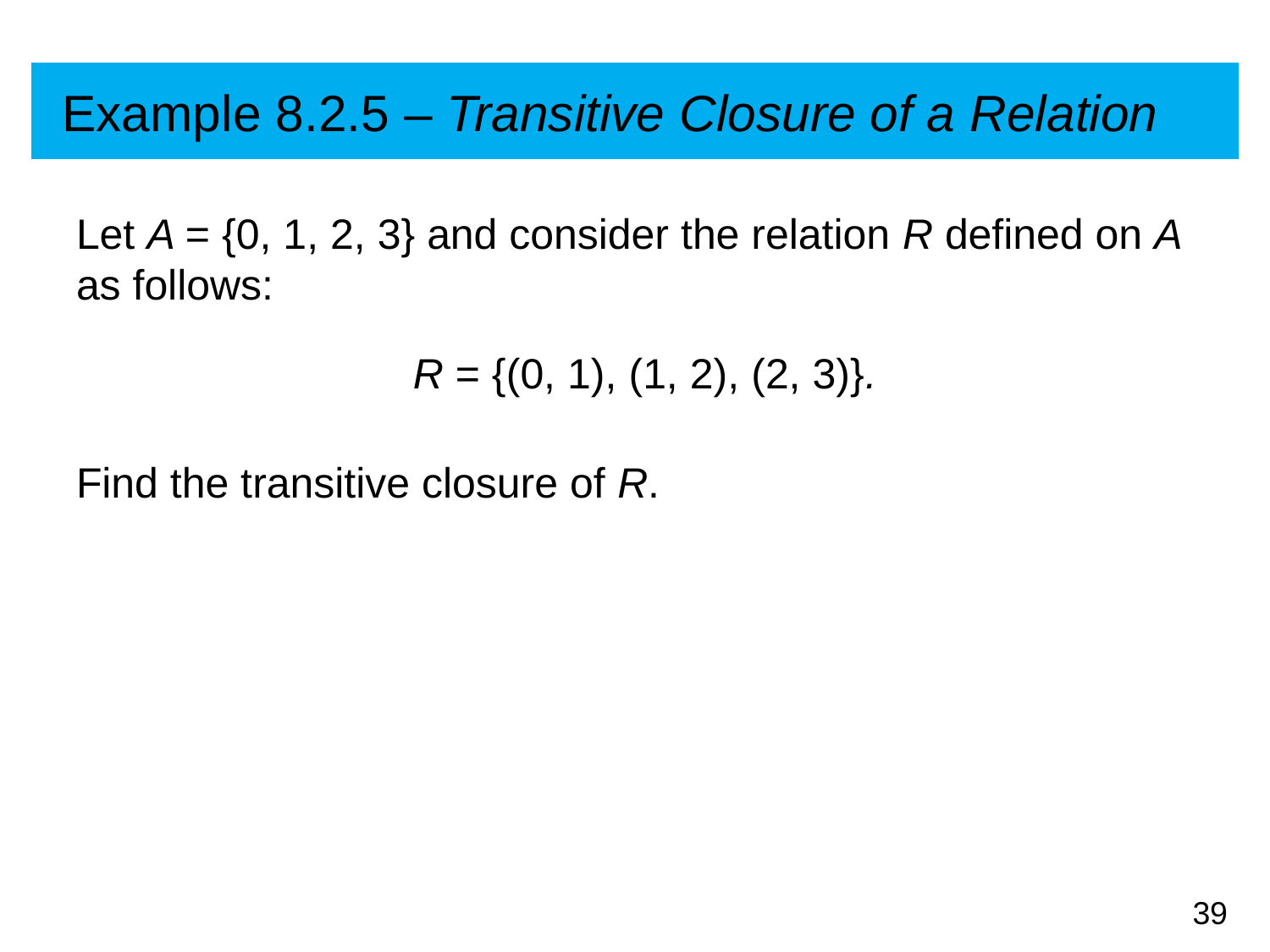

# Example 8.2.5 – Transitive Closure of a Relation
Let A = {0, 1, 2, 3} and consider the relation R defined on A as follows:

		       R = {(0, 1), (1, 2), (2, 3)}.

Find the transitive closure of R.